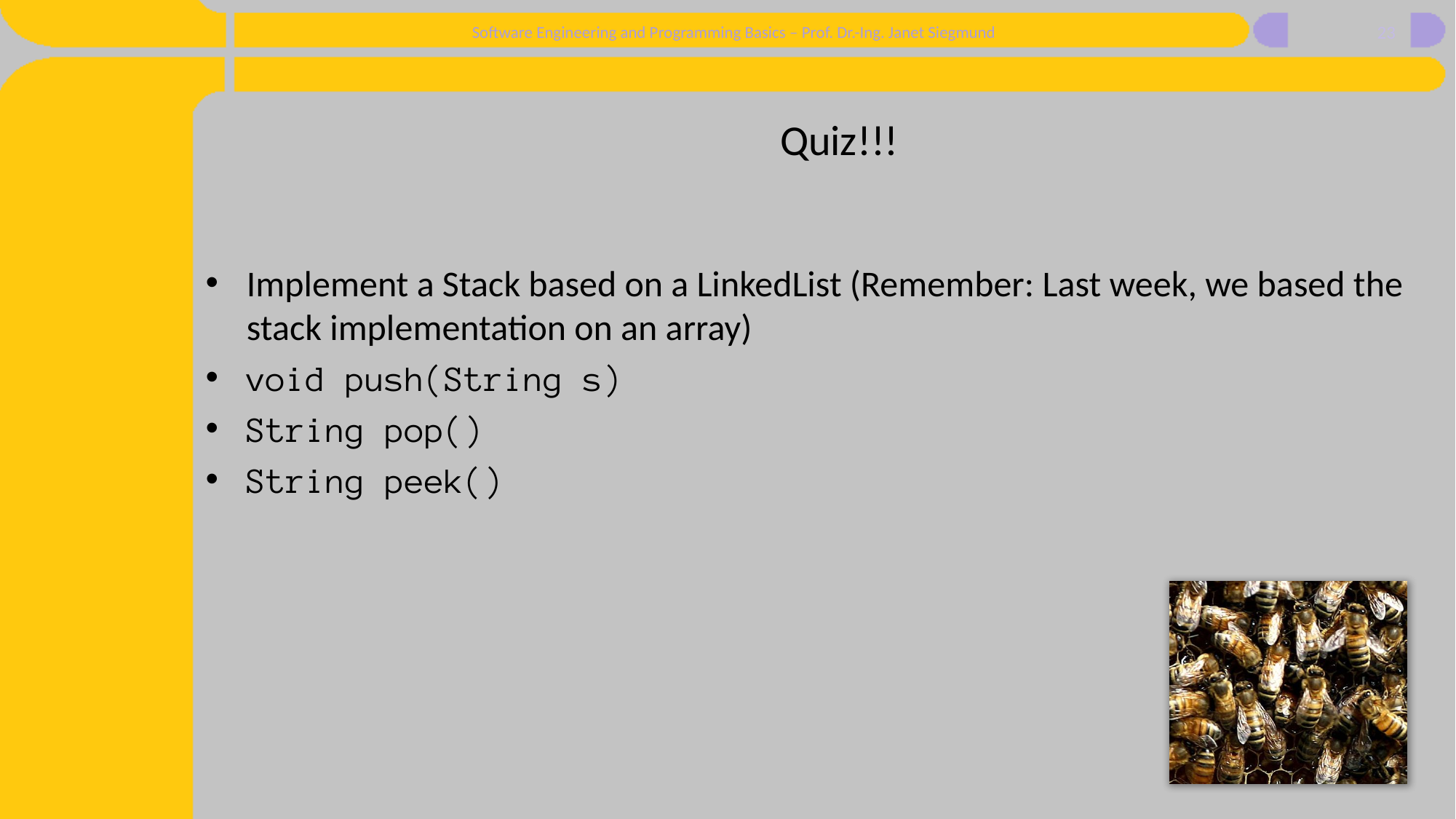

23
# Quiz!!!
Implement a Stack based on a LinkedList (Remember: Last week, we based the stack implementation on an array)
void push(String s)
String pop()
String peek()